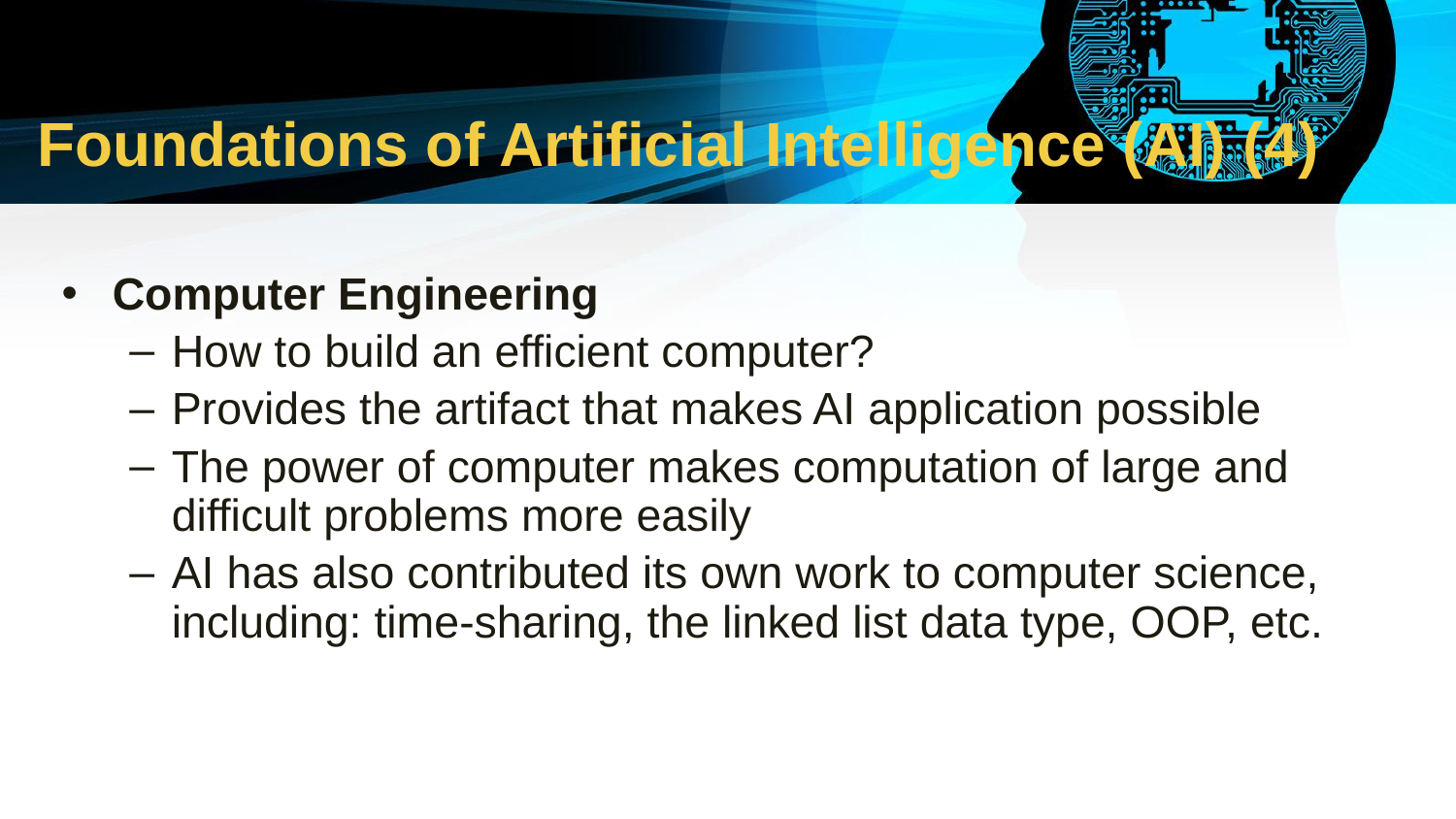

# Foundations of Artificial Intelligence (AI) (4)
Computer Engineering
How to build an efficient computer?
Provides the artifact that makes AI application possible
The power of computer makes computation of large and difficult problems more easily
AI has also contributed its own work to computer science, including: time-sharing, the linked list data type, OOP, etc.